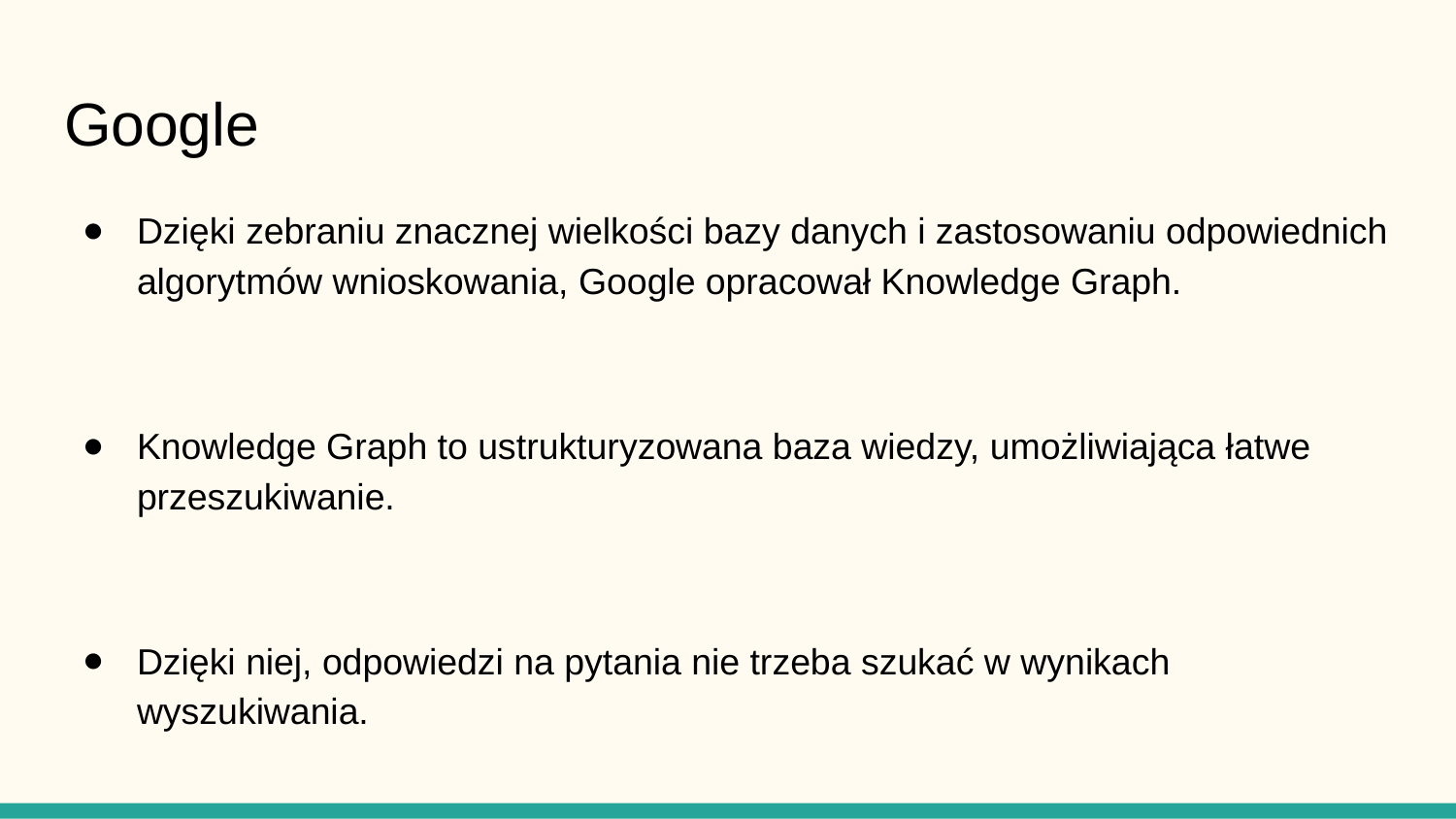

# Google
Dzięki zebraniu znacznej wielkości bazy danych i zastosowaniu odpowiednich algorytmów wnioskowania, Google opracował Knowledge Graph.

Knowledge Graph to ustrukturyzowana baza wiedzy, umożliwiająca łatwe przeszukiwanie.

Dzięki niej, odpowiedzi na pytania nie trzeba szukać w wynikach wyszukiwania.